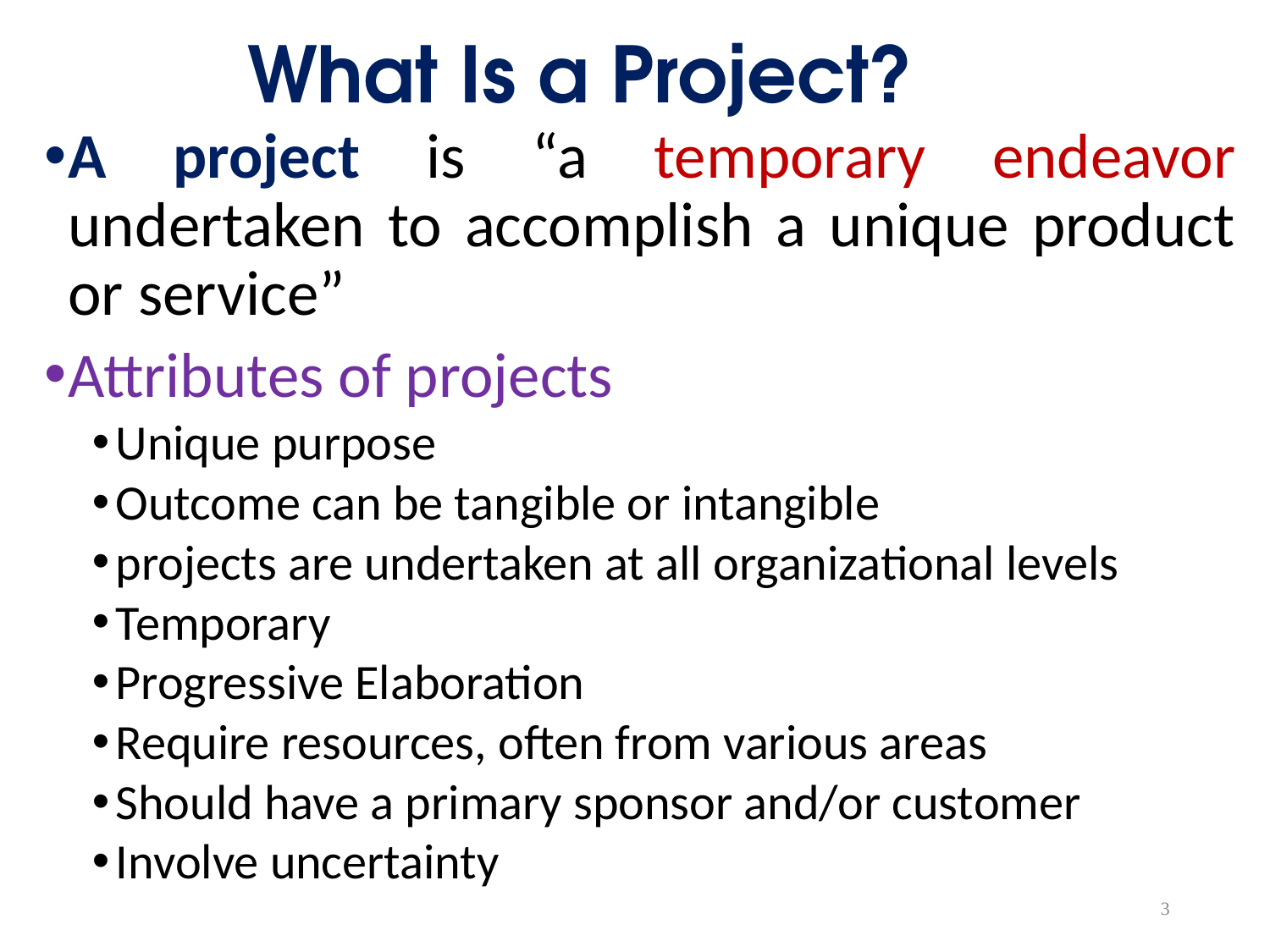

# What Is a Project?
A project is “a temporary endeavor undertaken to accomplish a unique product or service”
Attributes of projects
Unique purpose
Outcome can be tangible or intangible
projects are undertaken at all organizational levels
Temporary
Progressive Elaboration
Require resources, often from various areas
Should have a primary sponsor and/or customer
Involve uncertainty
3